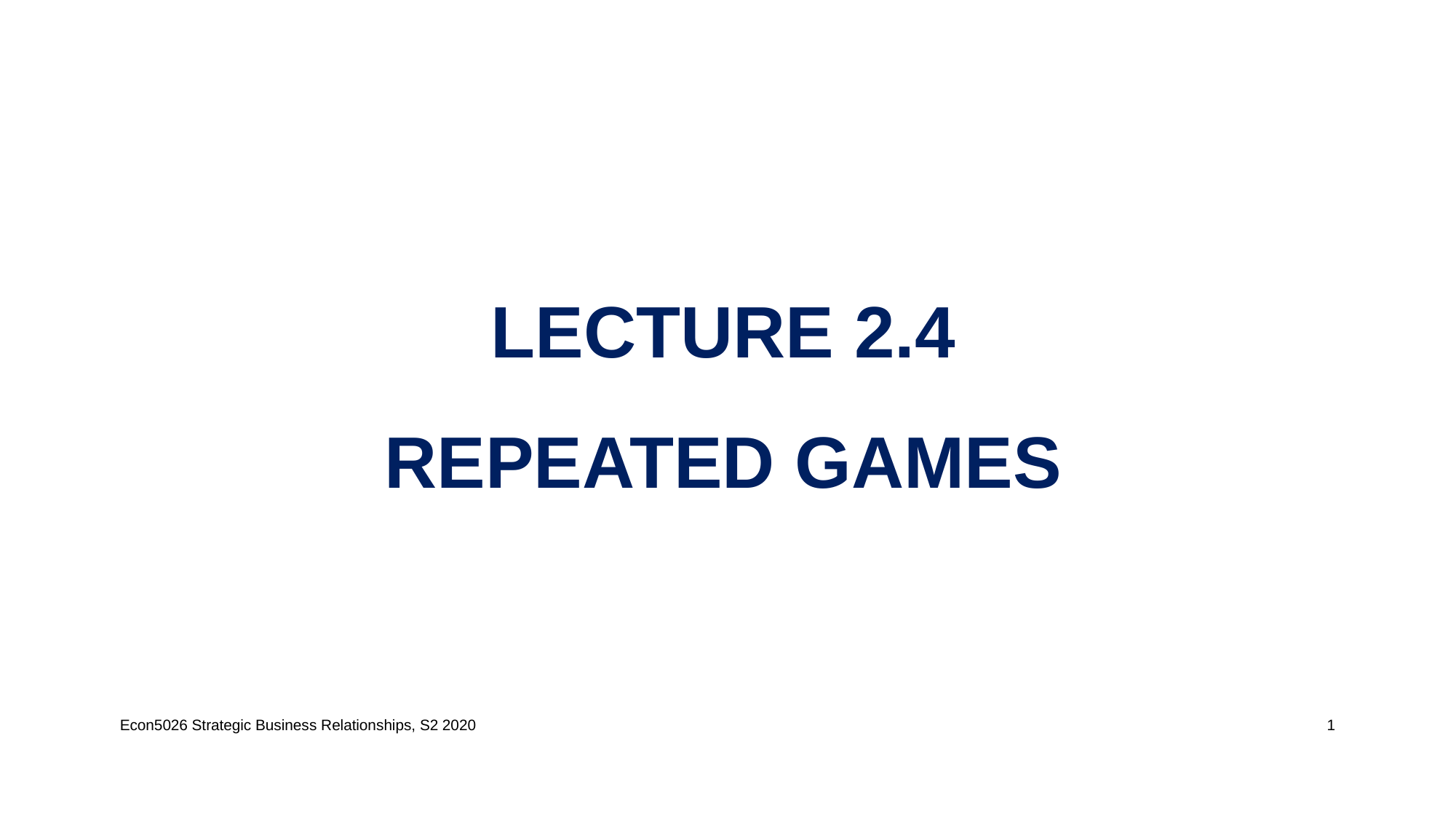

# Lecture 2.4 Repeated games
Econ5026 Strategic Business Relationships, S2 2020
1